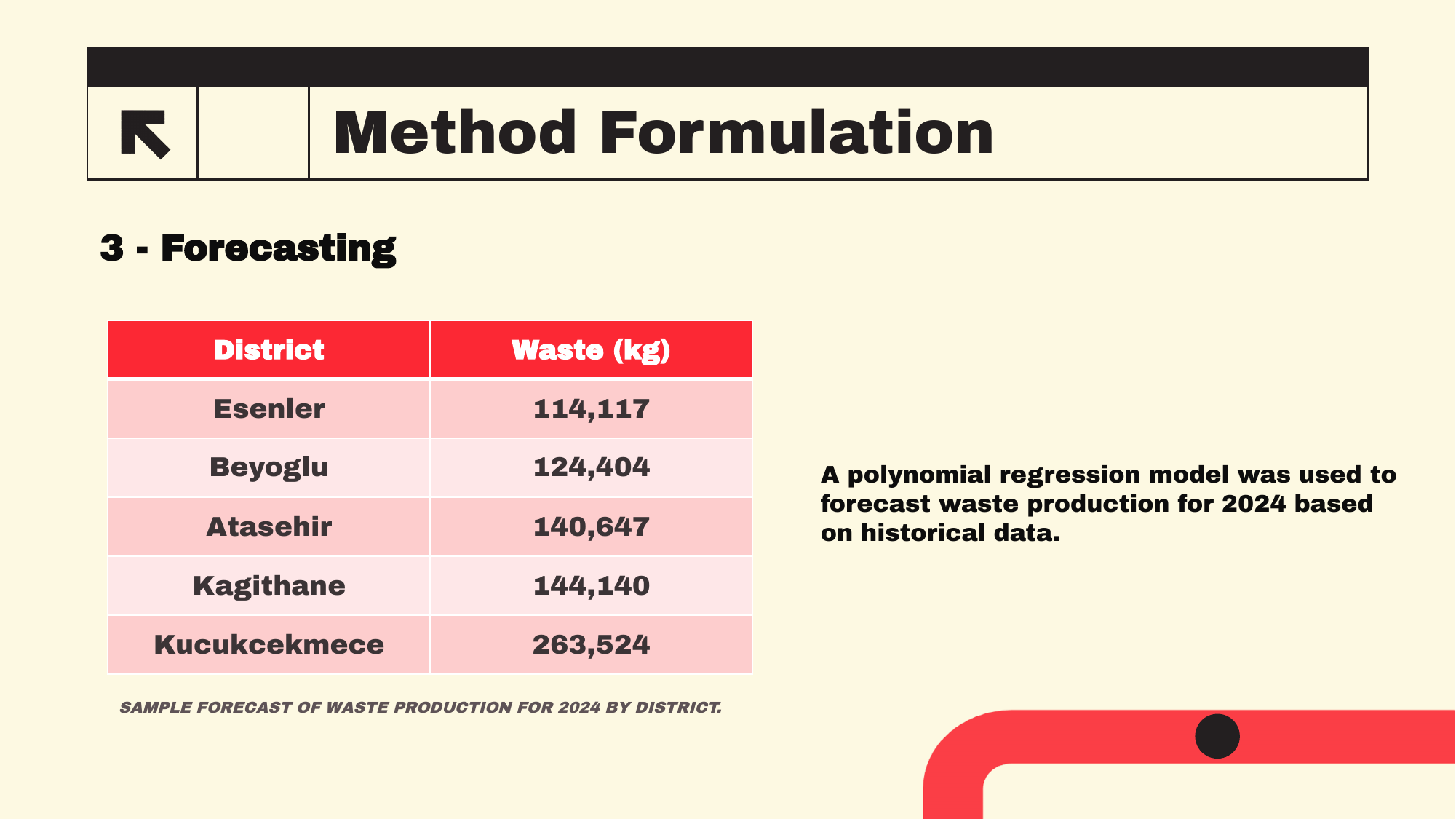

# Method Formulation

5
3 - Forecasting
| District | Waste (kg) |
| --- | --- |
| Esenler | 114,117 |
| Beyoglu | 124,404 |
| Atasehir | 140,647 |
| Kagithane | 144,140 |
| Kucukcekmece | 263,524 |
A polynomial regression model was used to forecast waste production for 2024 based on historical data.
SAMPLE FORECAST OF WASTE PRODUCTION FOR 2024 BY DISTRICT.